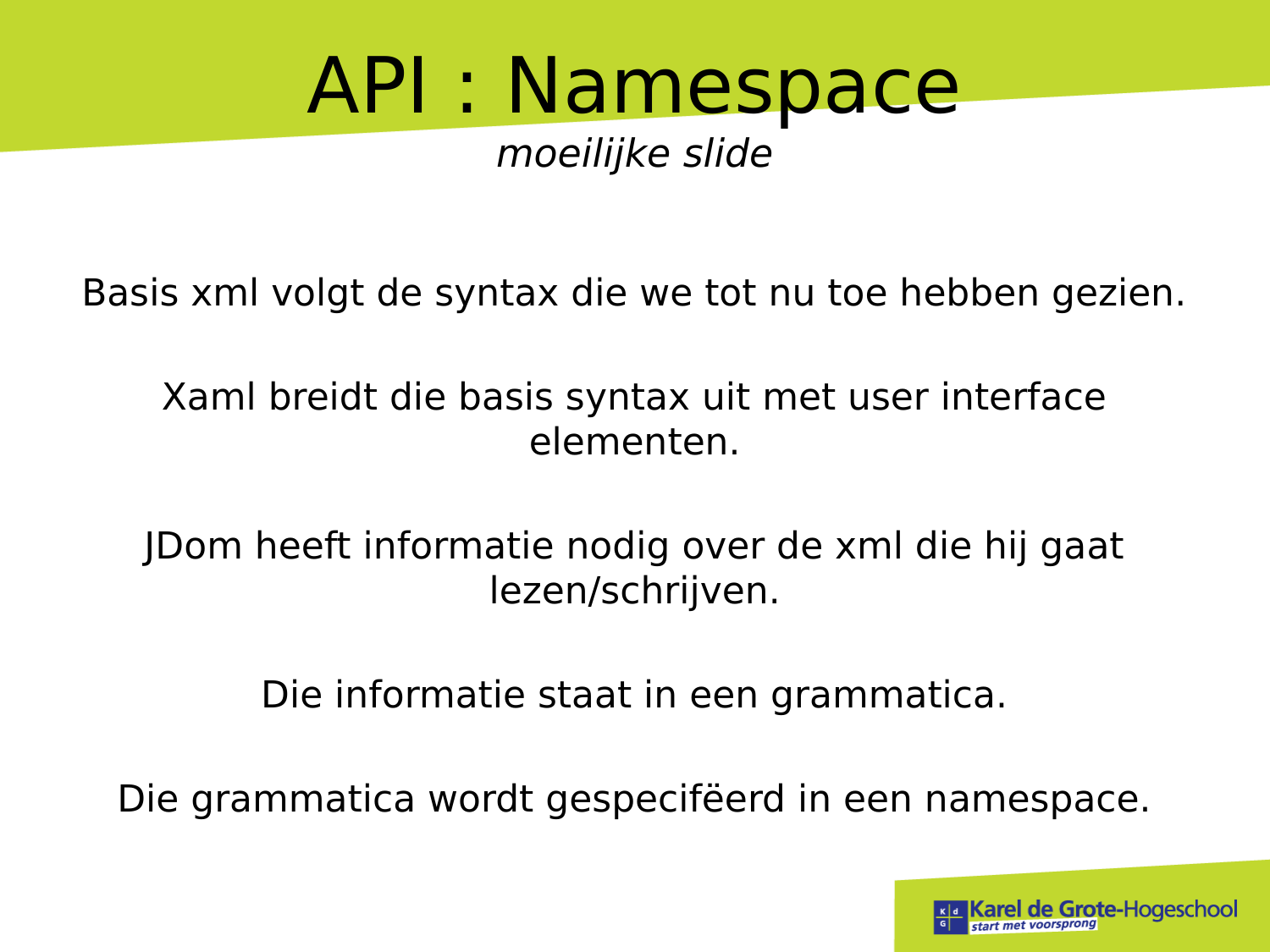

# API : Namespace moeilijke slide

Basis xml volgt de syntax die we tot nu toe hebben gezien.

Xaml breidt die basis syntax uit met user interface elementen.

JDom heeft informatie nodig over de xml die hij gaat lezen/schrijven.

Die informatie staat in een grammatica.

Die grammatica wordt gespecifëerd in een namespace.